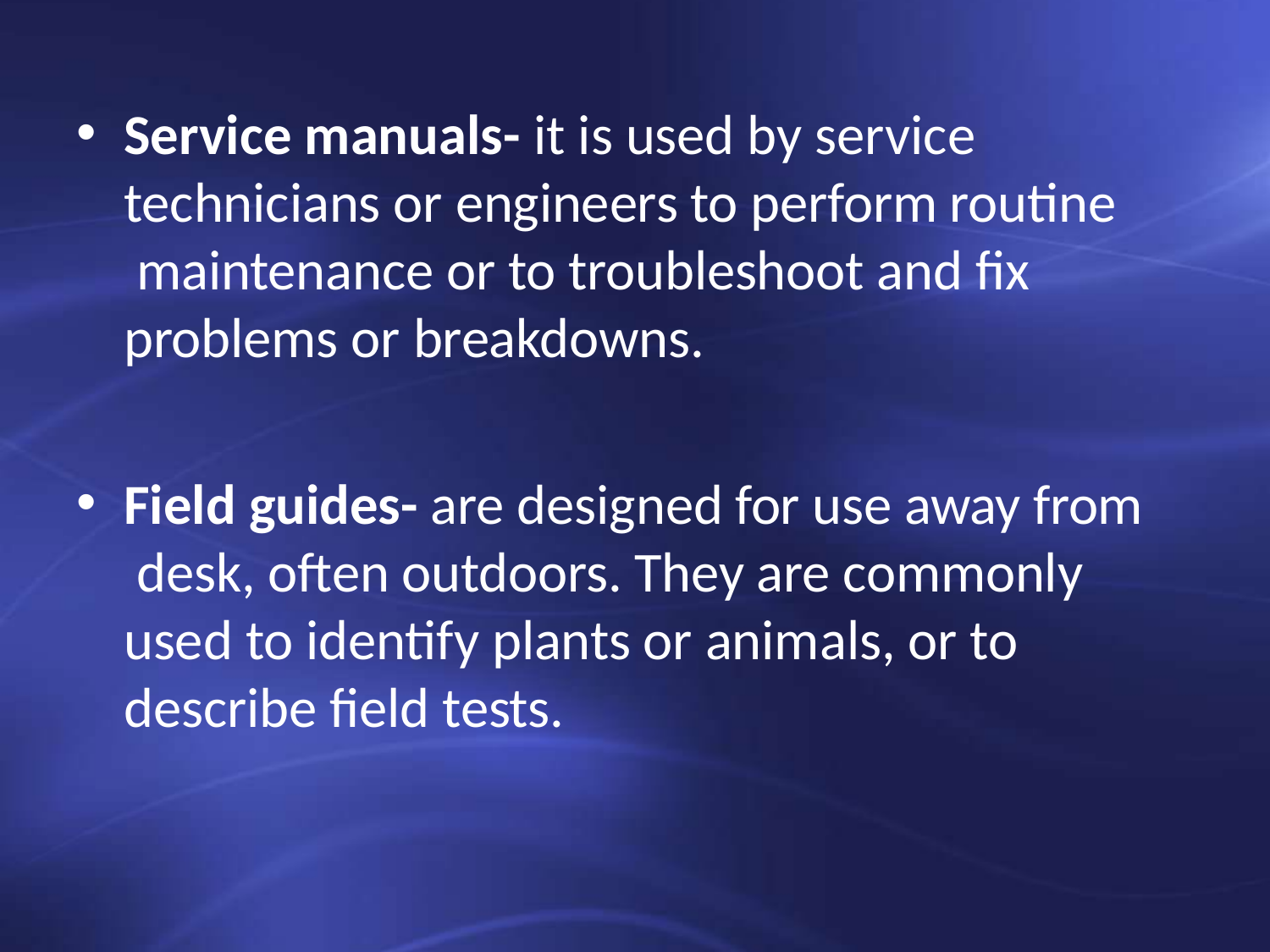

Service manuals- it is used by service  technicians or engineers to perform routine  maintenance or to troubleshoot and fix  problems or breakdowns.

Field guides- are designed for use away from  desk, often outdoors. They are commonly  used to identify plants or animals, or to  describe field tests.